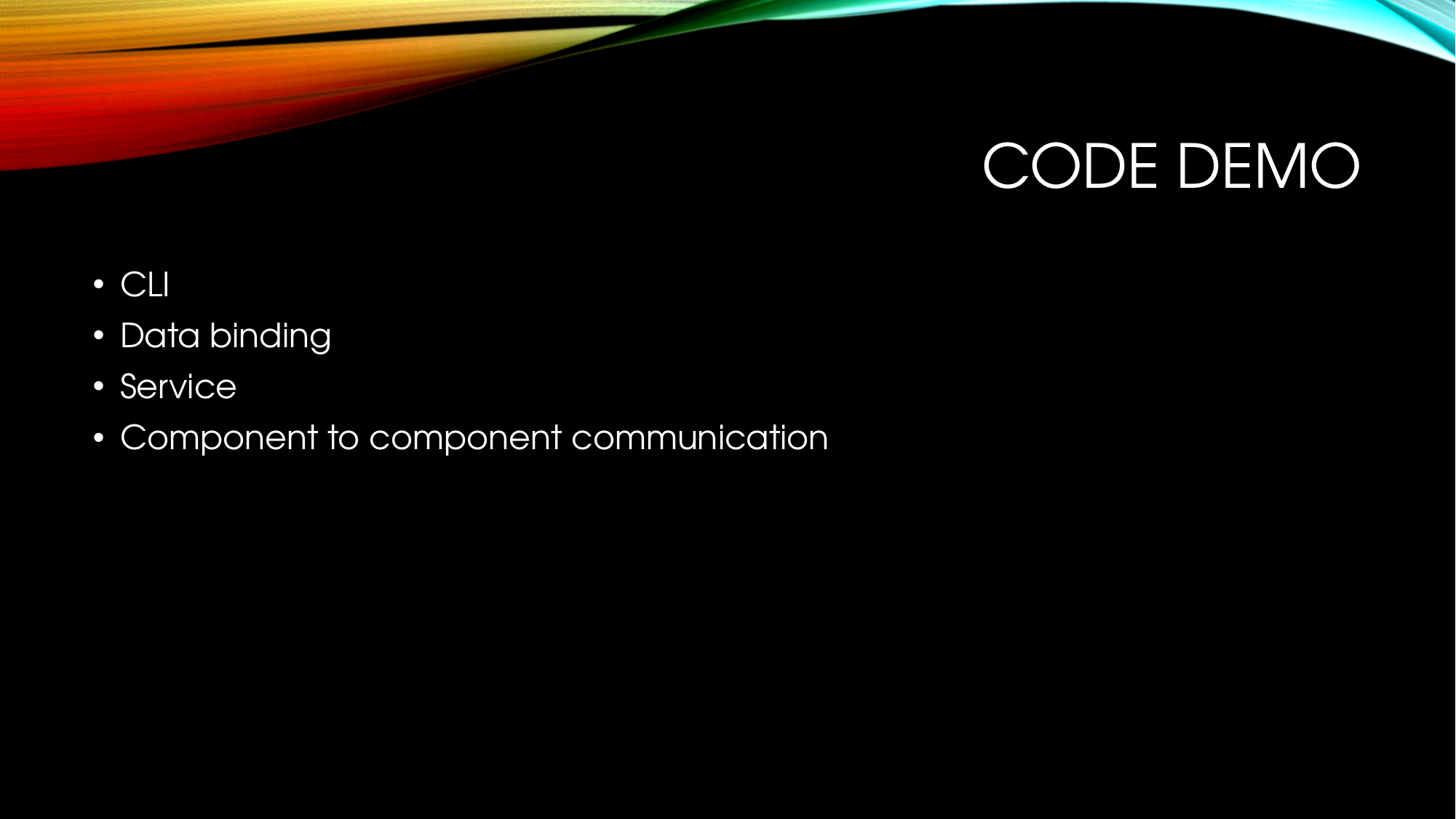

# Code Demo
CLI
Data binding
Service
Component to component communication